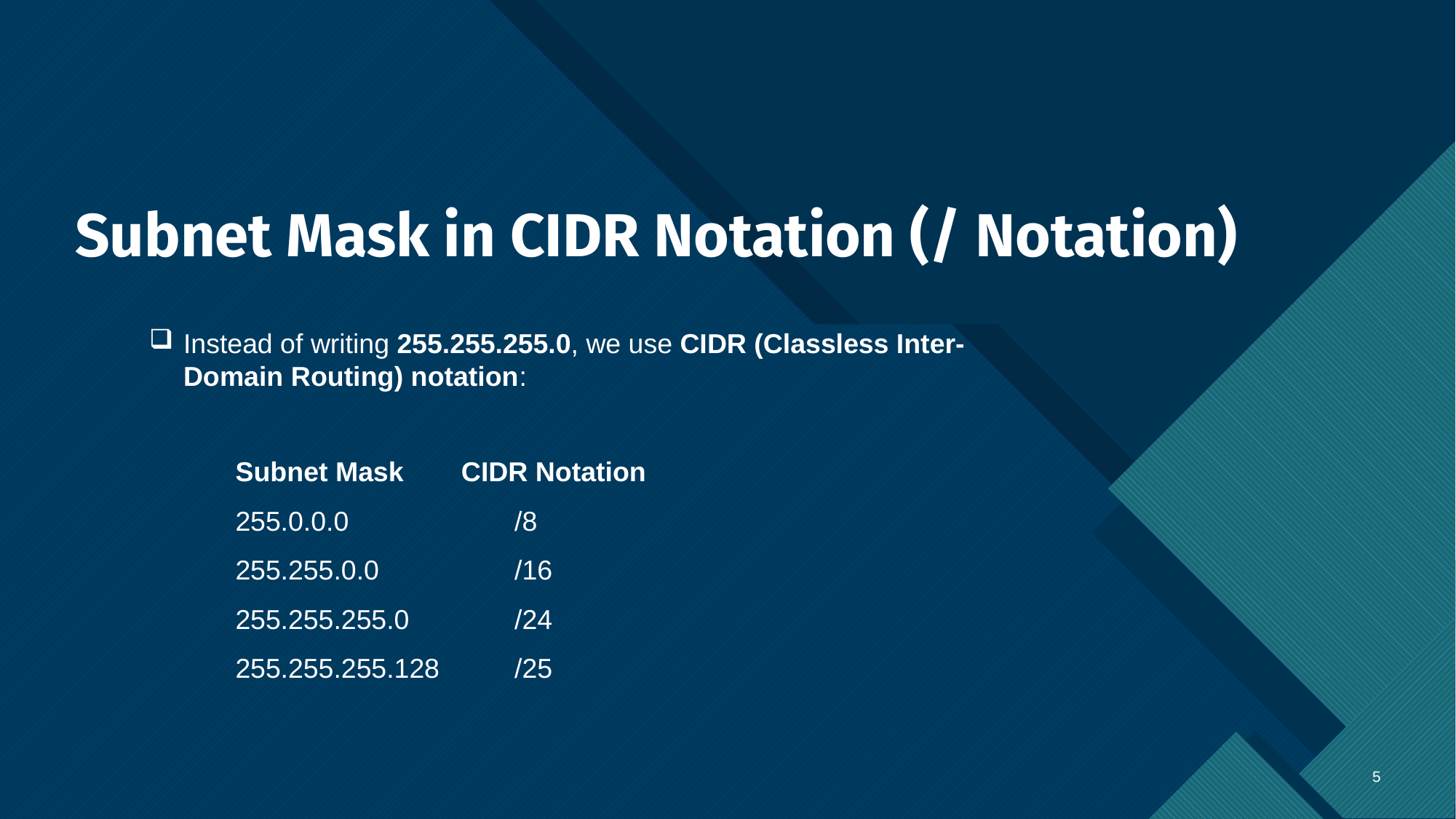

# Subnet Mask in CIDR Notation (/ Notation)
Instead of writing 255.255.255.0, we use CIDR (Classless Inter-Domain Routing) notation:
Subnet Mask	 CIDR Notation
255.0.0.0	        /8
255.255.0.0	        /16
255.255.255.0	        /24
255.255.255.128	        /25
5